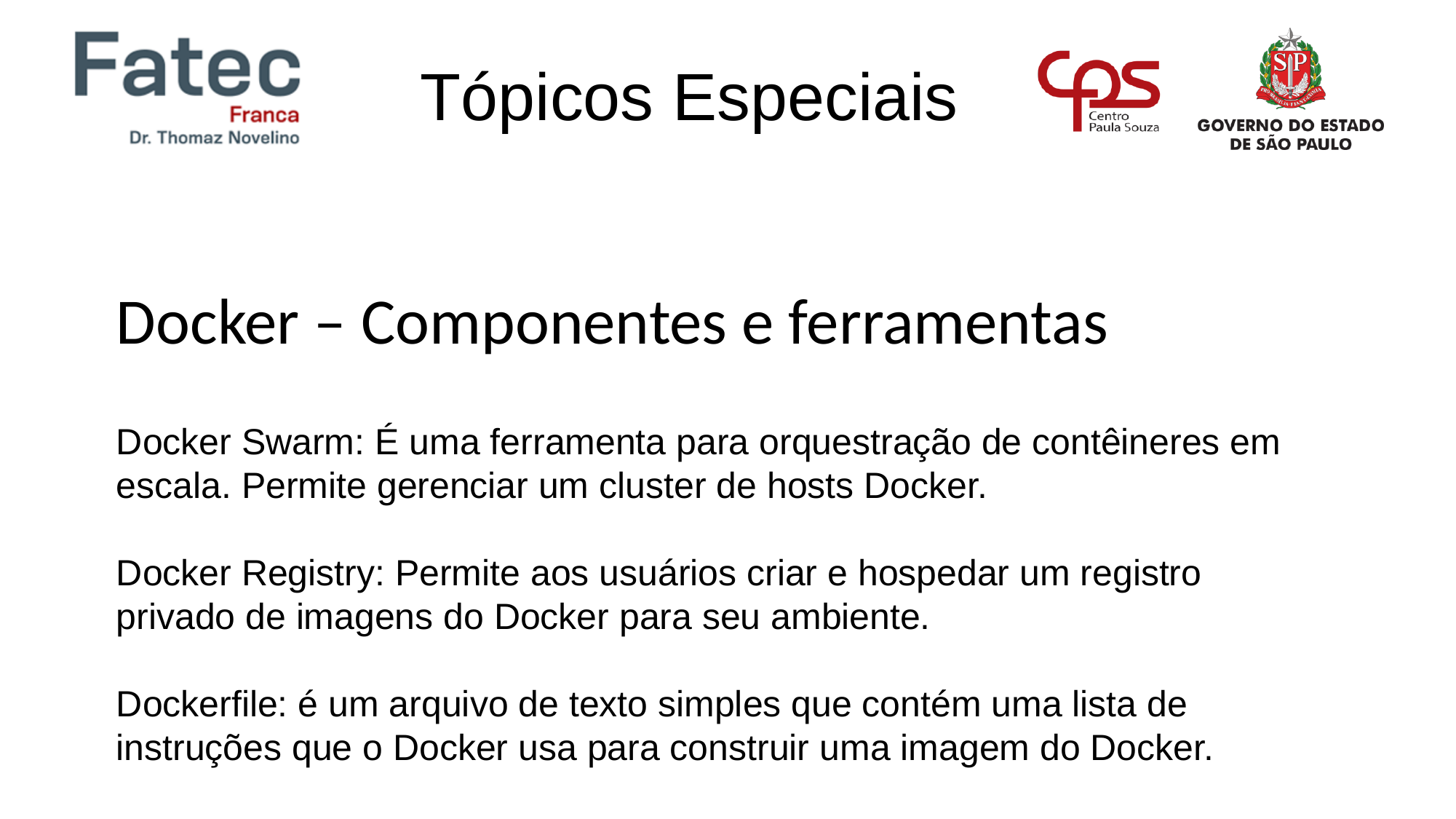

Docker – Componentes e ferramentas
Docker Swarm: É uma ferramenta para orquestração de contêineres em escala. Permite gerenciar um cluster de hosts Docker.

Docker Registry: Permite aos usuários criar e hospedar um registro privado de imagens do Docker para seu ambiente.

Dockerfile: é um arquivo de texto simples que contém uma lista de instruções que o Docker usa para construir uma imagem do Docker.